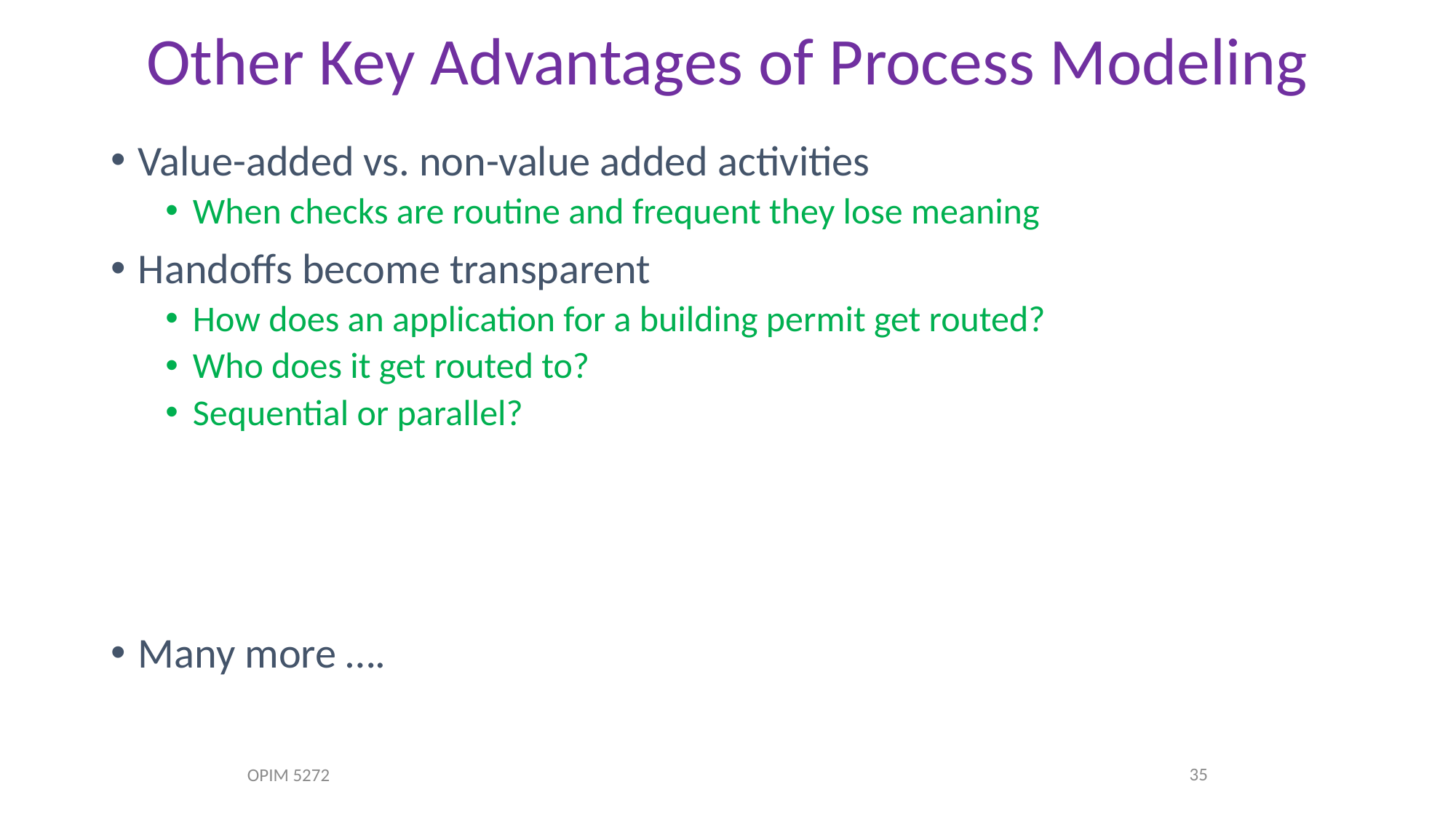

# Other Key Advantages of Process Modeling
Value-added vs. non-value added activities
When checks are routine and frequent they lose meaning
Handoffs become transparent
How does an application for a building permit get routed?
Who does it get routed to?
Sequential or parallel?

Many more ….
OPIM 5272
35